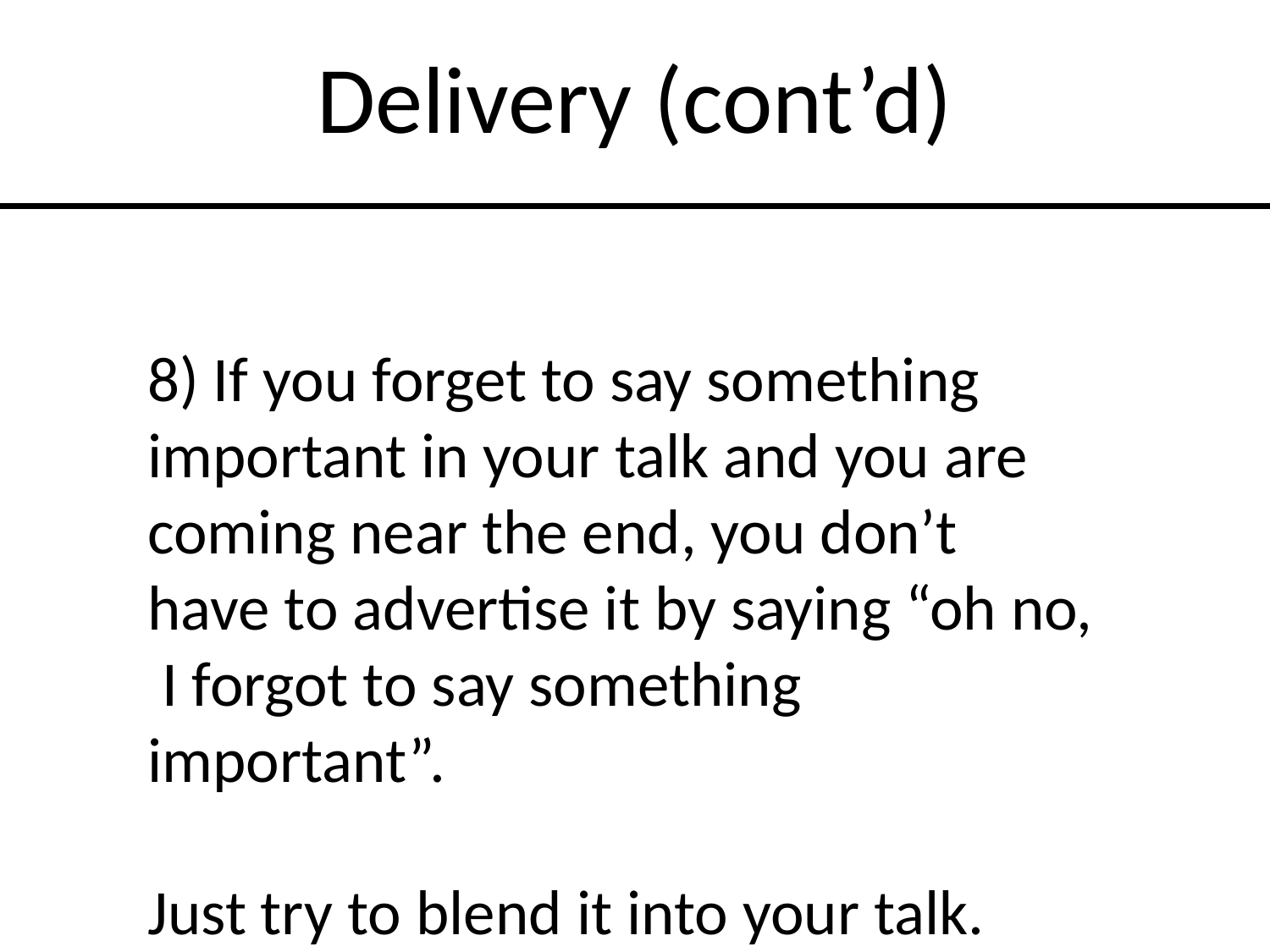

Delivery (cont’d)

8) If you forget to say something important in your talk and you are coming near the end, you don’t  have to advertise it by saying “oh no,  I forgot to say something important”.

Just try to blend it into your talk.